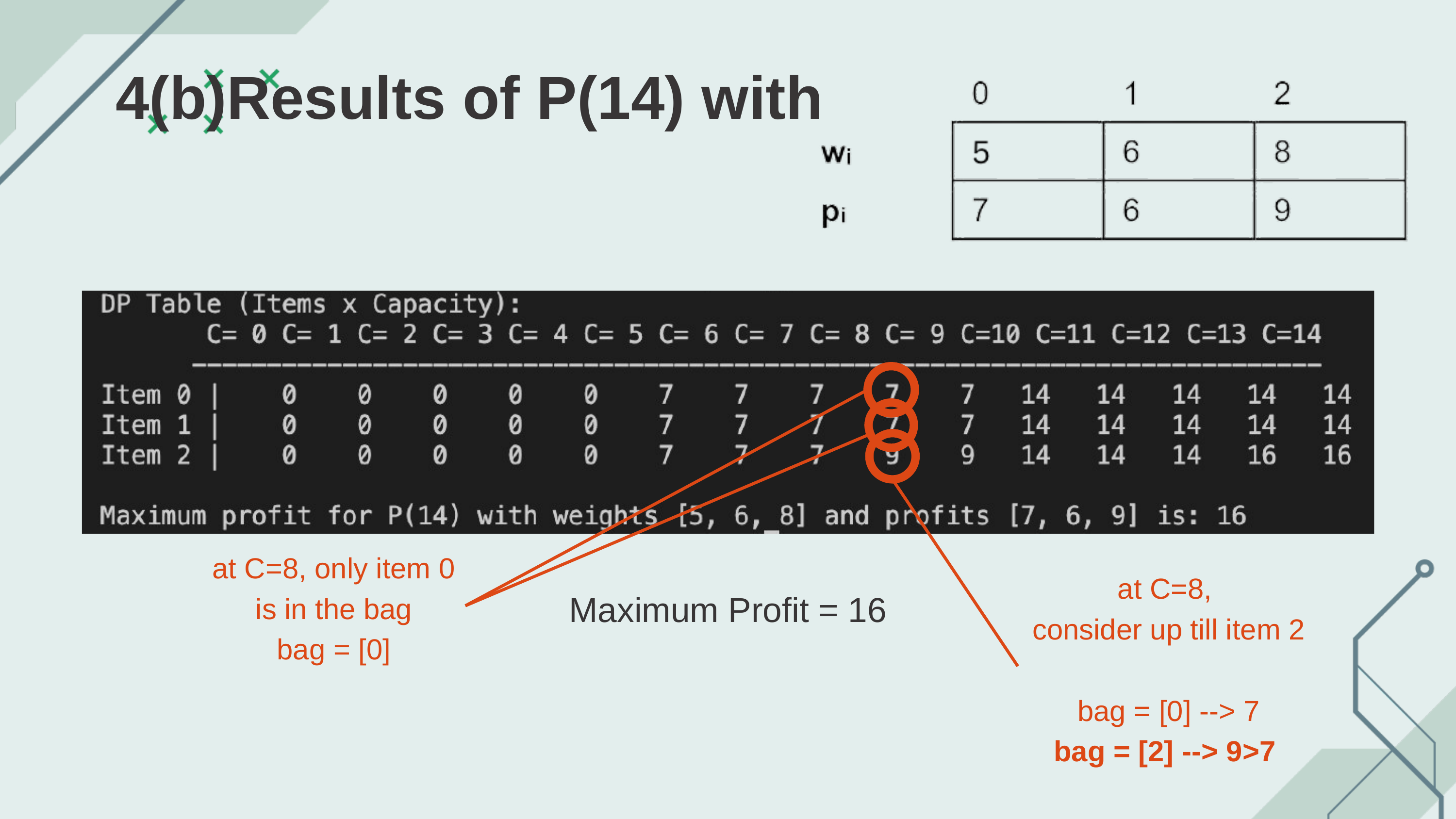

4(b)Results of P(14) with

at C=8, only item 0
is in the bag
bag = [0]

at C=8,
consider up till item 2

bag = [0] --> 7
bag = [2] --> 9>7
Maximum Profit = 16